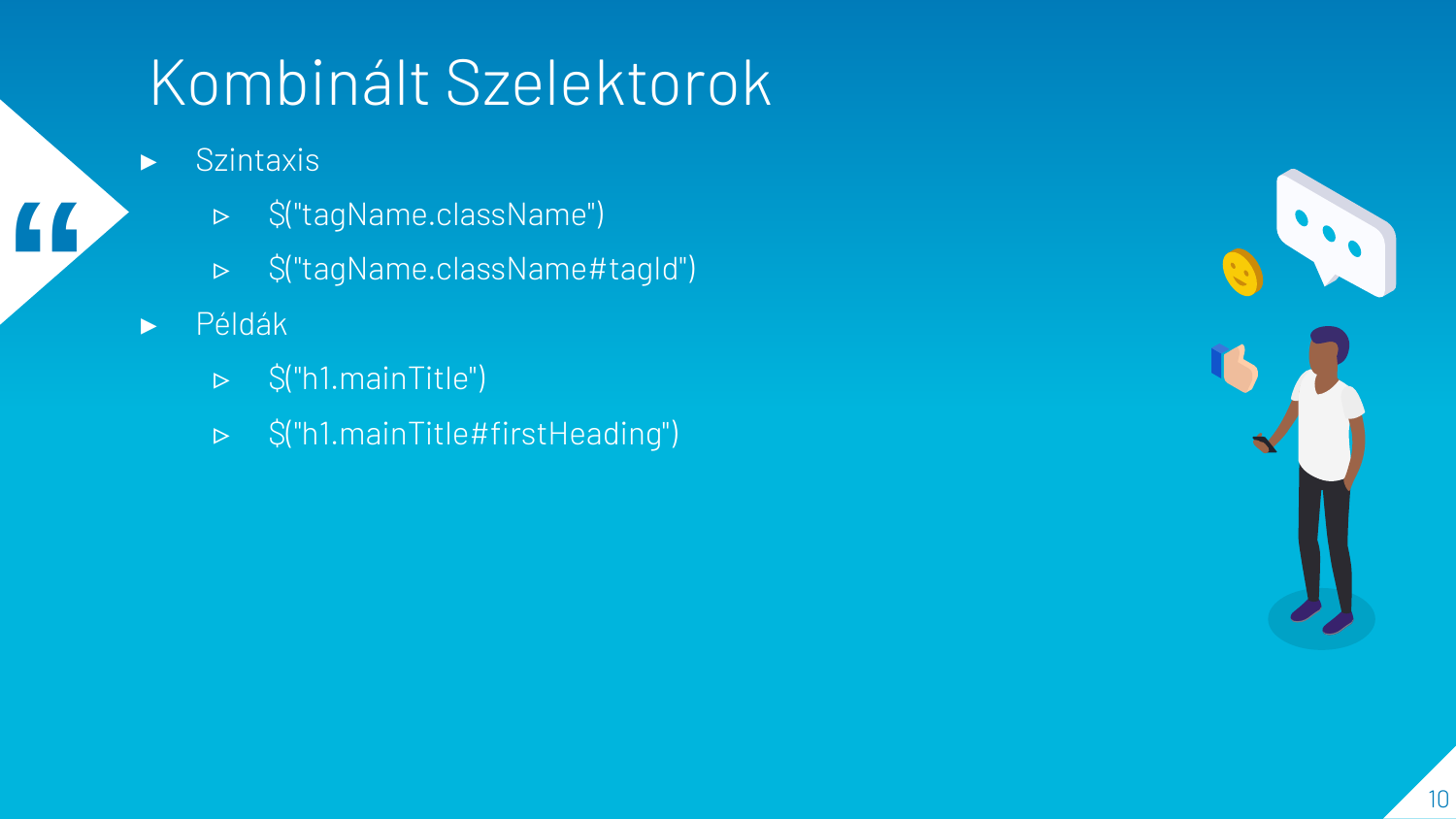

Kombinált Szelektorok
Szintaxis
$("tagName.className")
$("tagName.className#tagId")
Példák
$("h1.mainTitle")
$("h1.mainTitle#firstHeading")

10